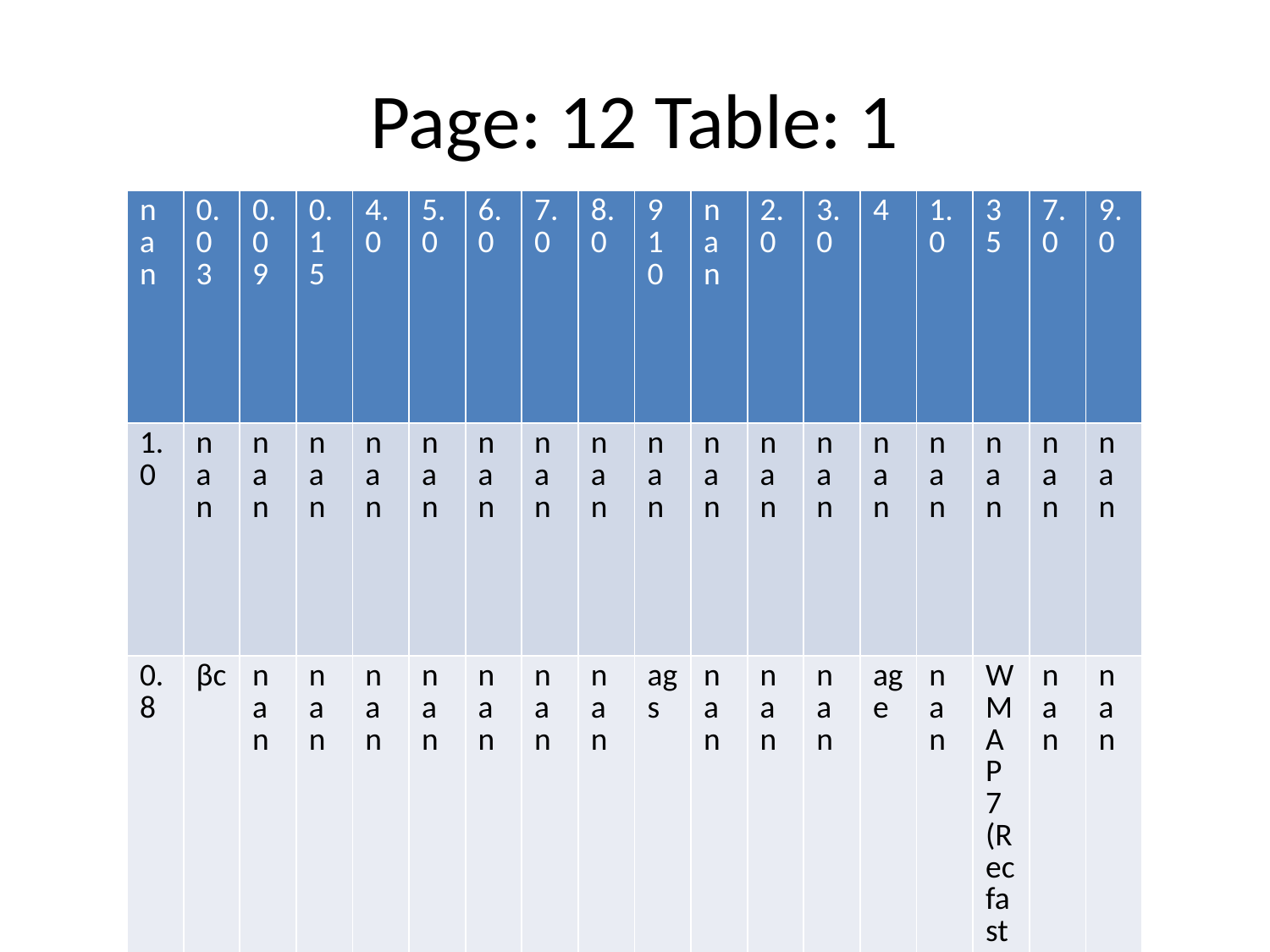

# Page: 12 Table: 1
| nan | 0.03 | 0.09 | 0.15 | 4.0 | 5.0 | 6.0 | 7.0 | 8.0 | 9 10 | nan | 2.0 | 3.0 | 4 | 1.0 | 3 5 | 7.0 | 9.0 |
| --- | --- | --- | --- | --- | --- | --- | --- | --- | --- | --- | --- | --- | --- | --- | --- | --- | --- |
| 1.0 | nan | nan | nan | nan | nan | nan | nan | nan | nan | nan | nan | nan | nan | nan | nan | nan | nan |
| 0.8 | βc | nan | nan | nan | nan | nan | nan | nan | ags | nan | nan | nan | age | nan | WMAP7 (Recfast v1.5) | nan | nan |